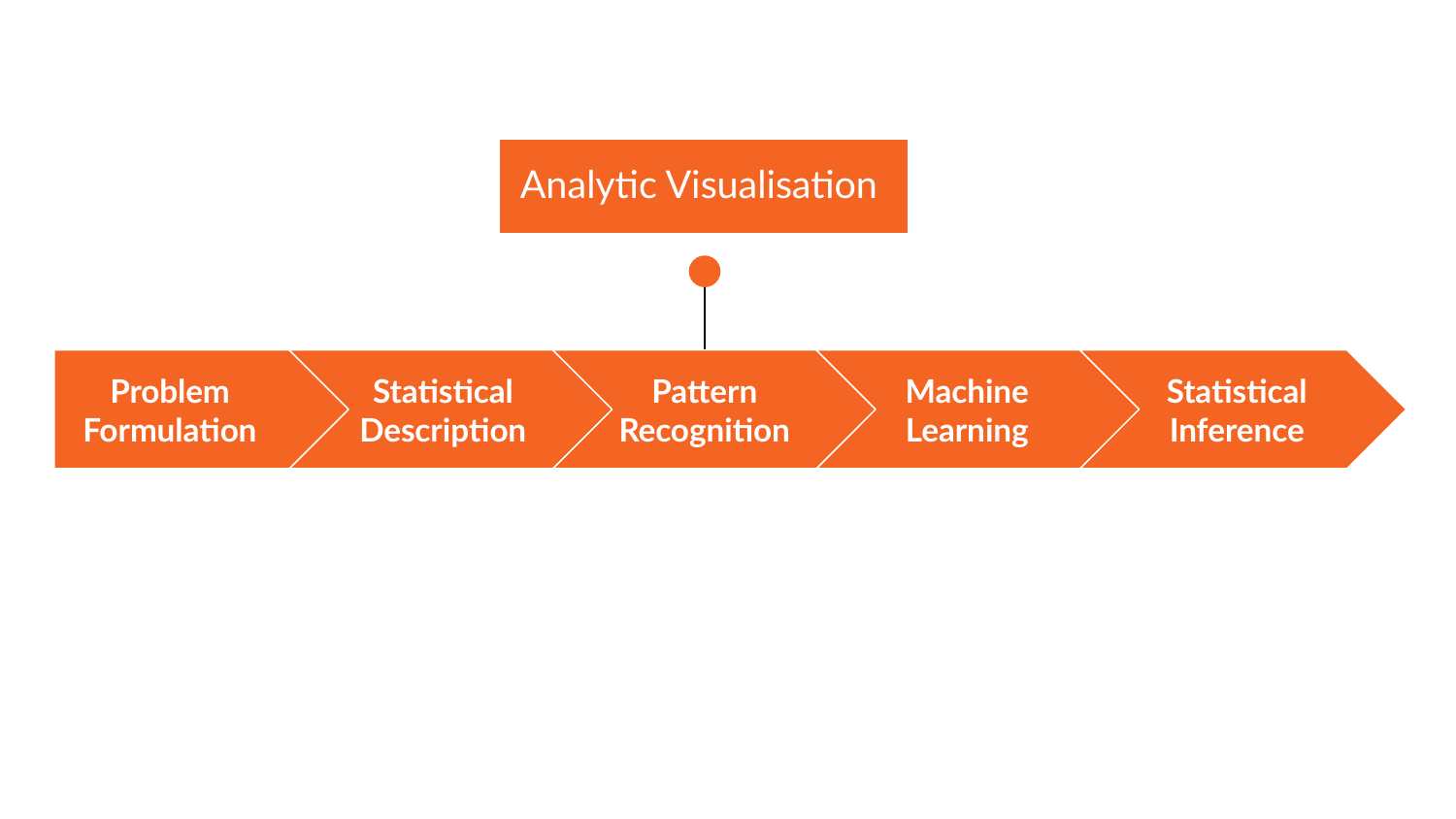

Analytic Visualisation

Problem Formulation
Statistical Description
Pattern Recognition
Machine Learning
Statistical Inference